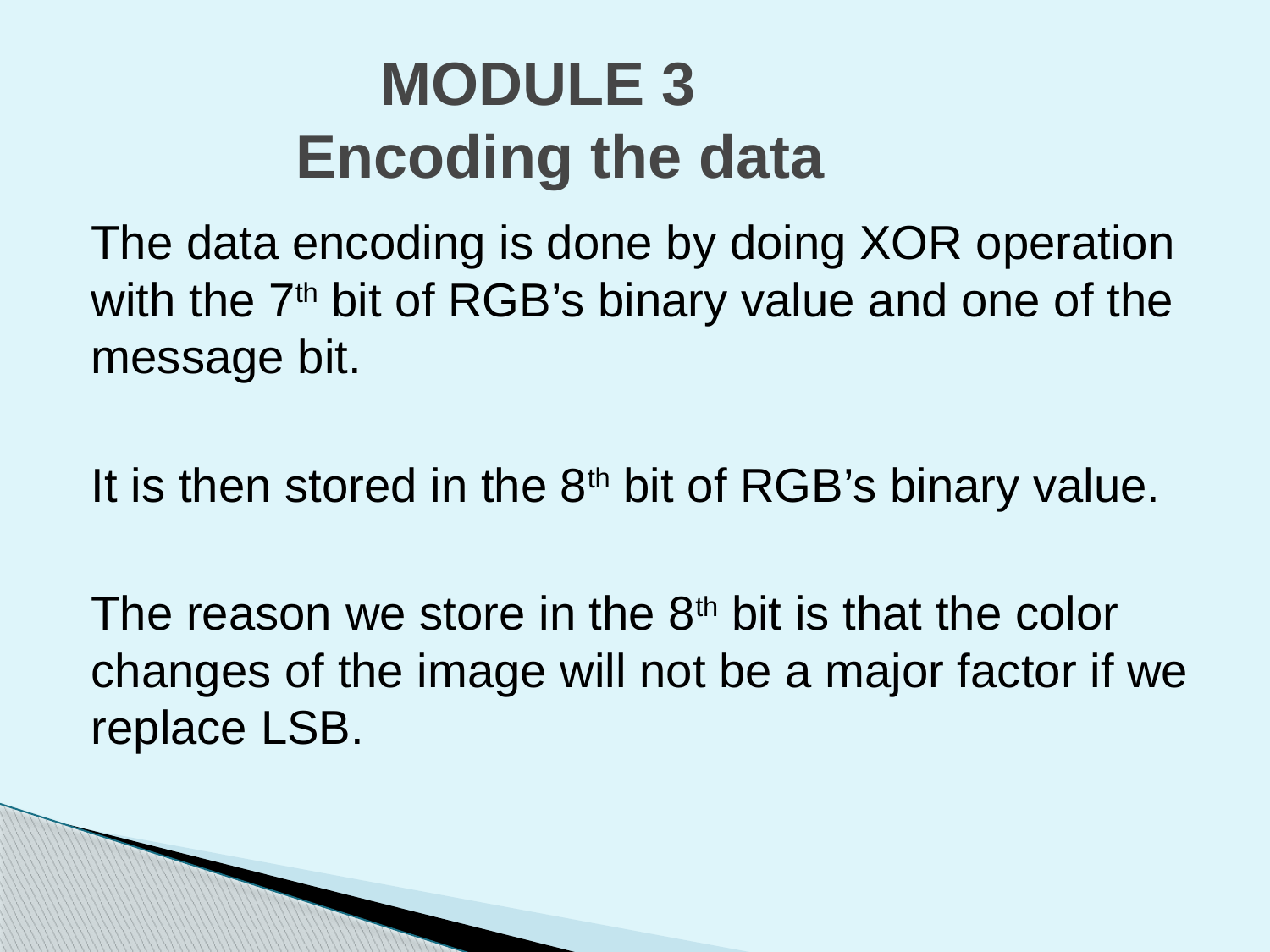

# MODULE 3 Encoding the data
The data encoding is done by doing XOR operation with the 7th bit of RGB’s binary value and one of the message bit.

It is then stored in the 8th bit of RGB’s binary value.

The reason we store in the 8th bit is that the color changes of the image will not be a major factor if we replace LSB.